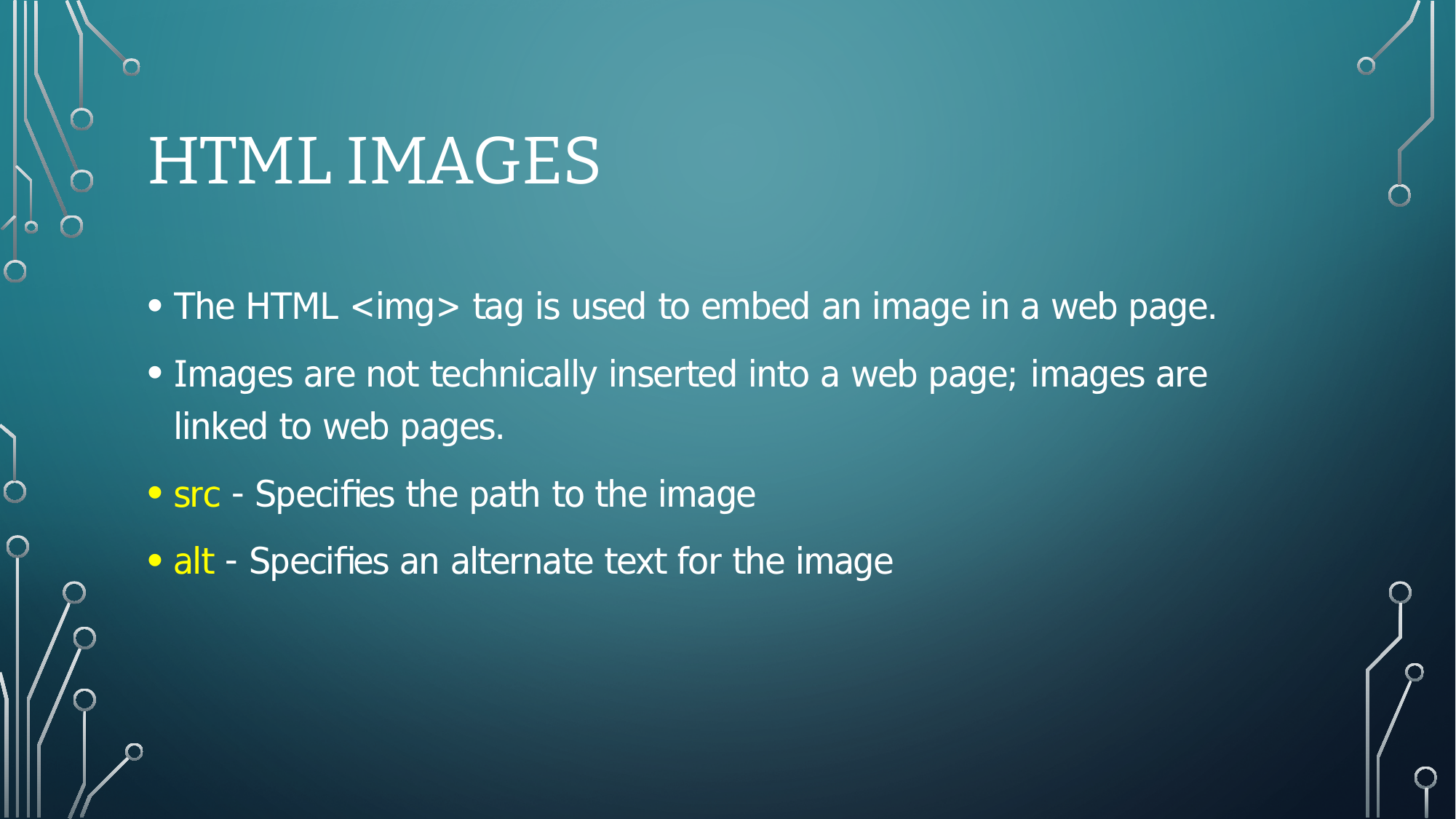

# HTML Images
The HTML <img> tag is used to embed an image in a web page.
Images are not technically inserted into a web page; images are linked to web pages.
src - Specifies the path to the image
alt - Specifies an alternate text for the image